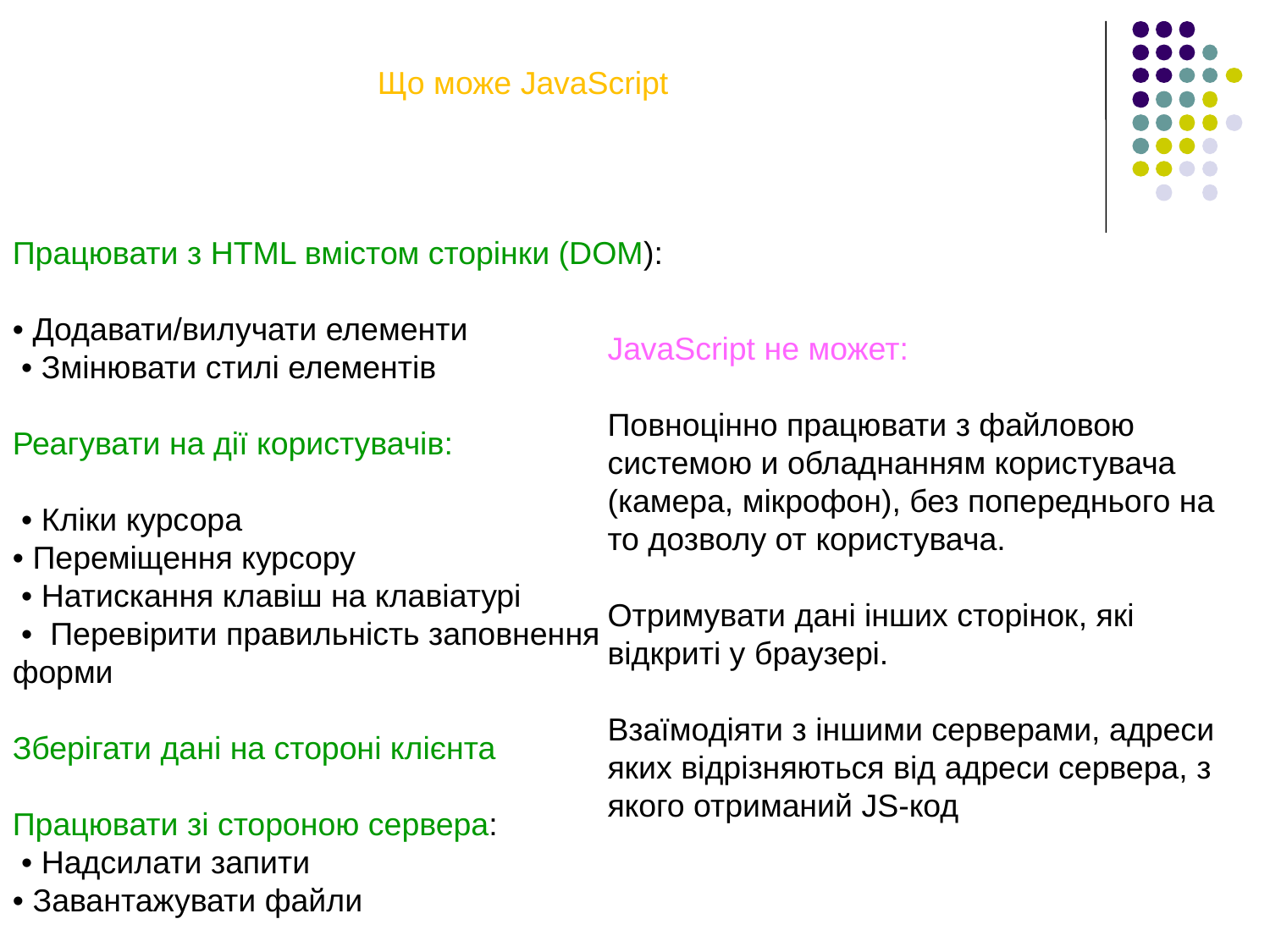

Що може JavaScript
Працювати з HTML вмістом сторінки (DOM):

• Додавати/вилучати елементи
 • Змінювати стилі елементів

Реагувати на дії користувачів:

 • Кліки курсора
• Переміщення курсору
 • Натискання клавіш на клавіатурі
 •  Перевірити правильність заповнення форми

Зберігати дані на стороні клієнта

Працювати зі стороною сервера:
 • Надсилати запити
• Завантажувати файли
JavaScript не может:

Повноцінно працювати з файловою системою и обладнанням користувача (камера, мікрофон), без попереднього на то дозволу от користувача.

Отримувати дані інших сторінок, які відкриті у браузері.

Взаїмодіяти з іншими серверами, адреси яких відрізняються від адреси сервера, з якого отриманий JS-код